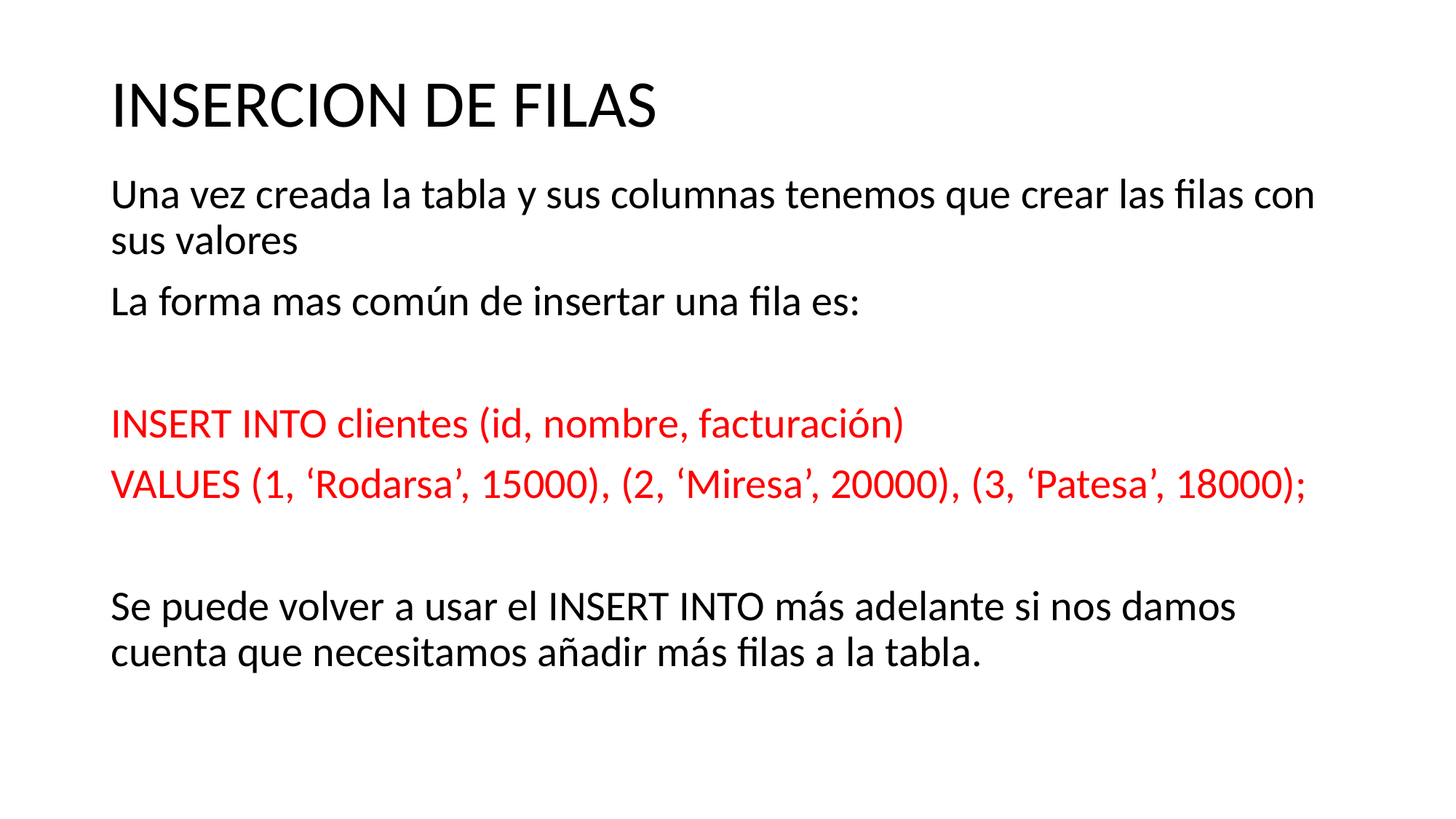

# INSERCION DE FILAS
Una vez creada la tabla y sus columnas tenemos que crear las filas con sus valores
La forma mas común de insertar una fila es:

INSERT INTO clientes (id, nombre, facturación)
VALUES (1, ‘Rodarsa’, 15000), (2, ‘Miresa’, 20000), (3, ‘Patesa’, 18000);

Se puede volver a usar el INSERT INTO más adelante si nos damos cuenta que necesitamos añadir más filas a la tabla.